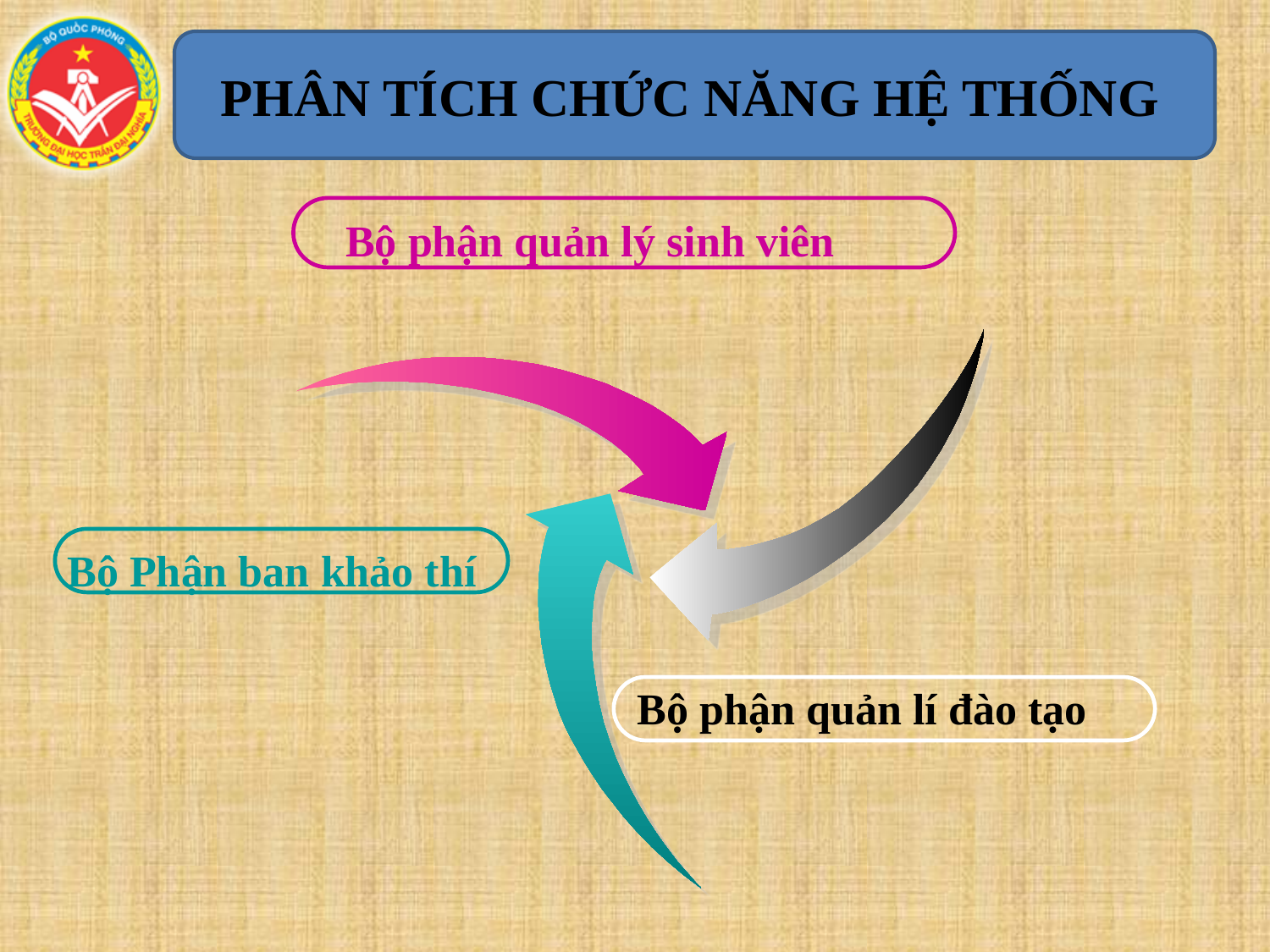

# PHÂN TÍCH CHỨC NĂNG HỆ THỐNG

Bộ phận quản lý sinh viên

Bộ Phận ban khảo thí
Bộ phận quản lí đào tạo